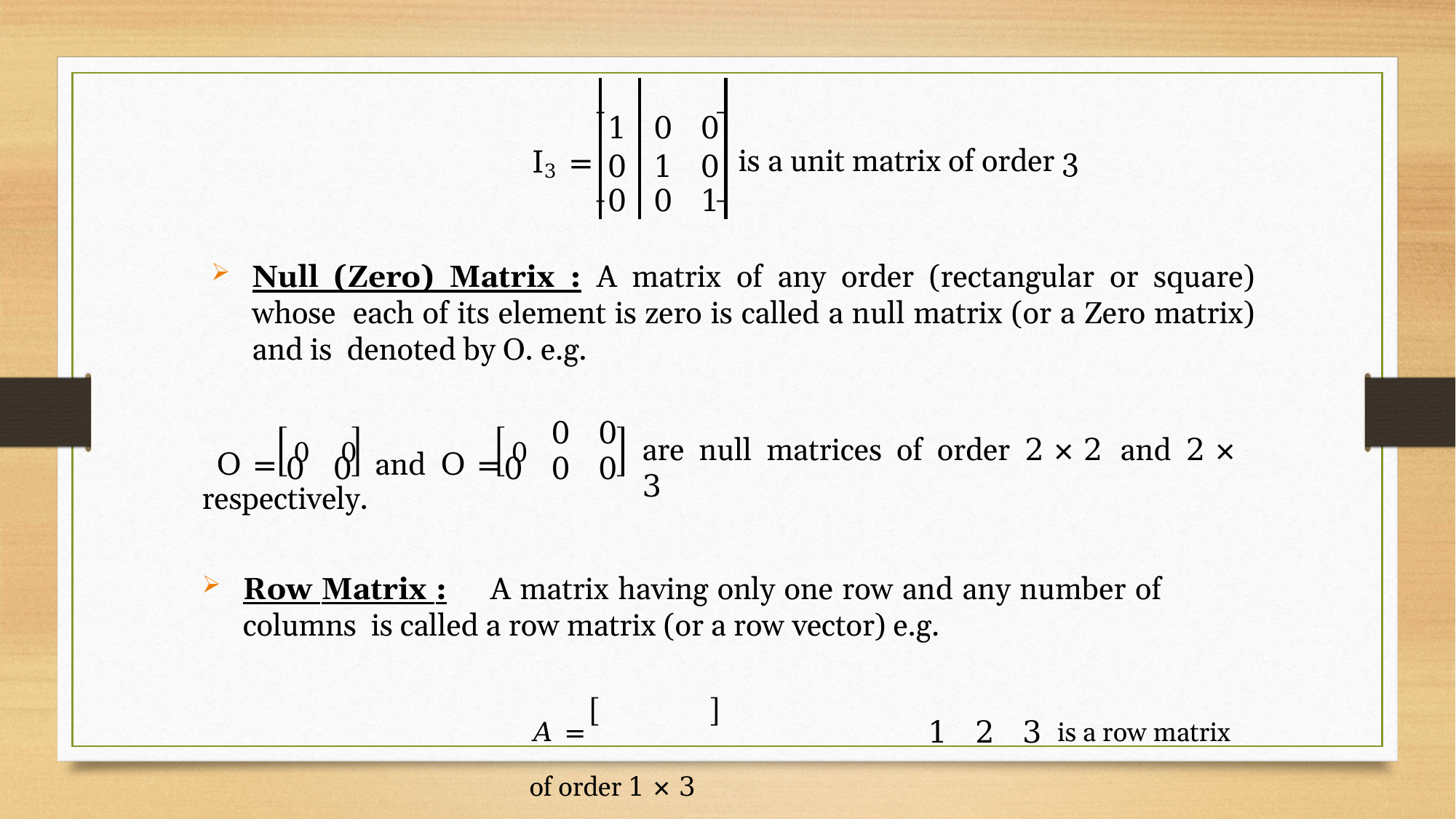

|  |  |  |  |  |
| --- | --- | --- | --- | --- |
|  | 1 | 0 | 0 |  |
| I3 = | 0 | 1 | 0 | is a unit matrix of order 3 |
|  | 0 | 0 | 1 |  |

Null (Zero) Matrix : A matrix of any order (rectangular or square) whose  each of its element is zero is called a null matrix (or a Zero matrix) and is  denoted by O. e.g.
0	0
0	0	0	0	0

O =	0	0	and O =	0
are null matrices of order 2 × 2 and  2 × 3
respectively.

Row Matrix :	A matrix having only one row and any number of columns  is called a row matrix (or a row vector) e.g.

𝐴 =	1	2	3	is a row matrix of order 1 × 3